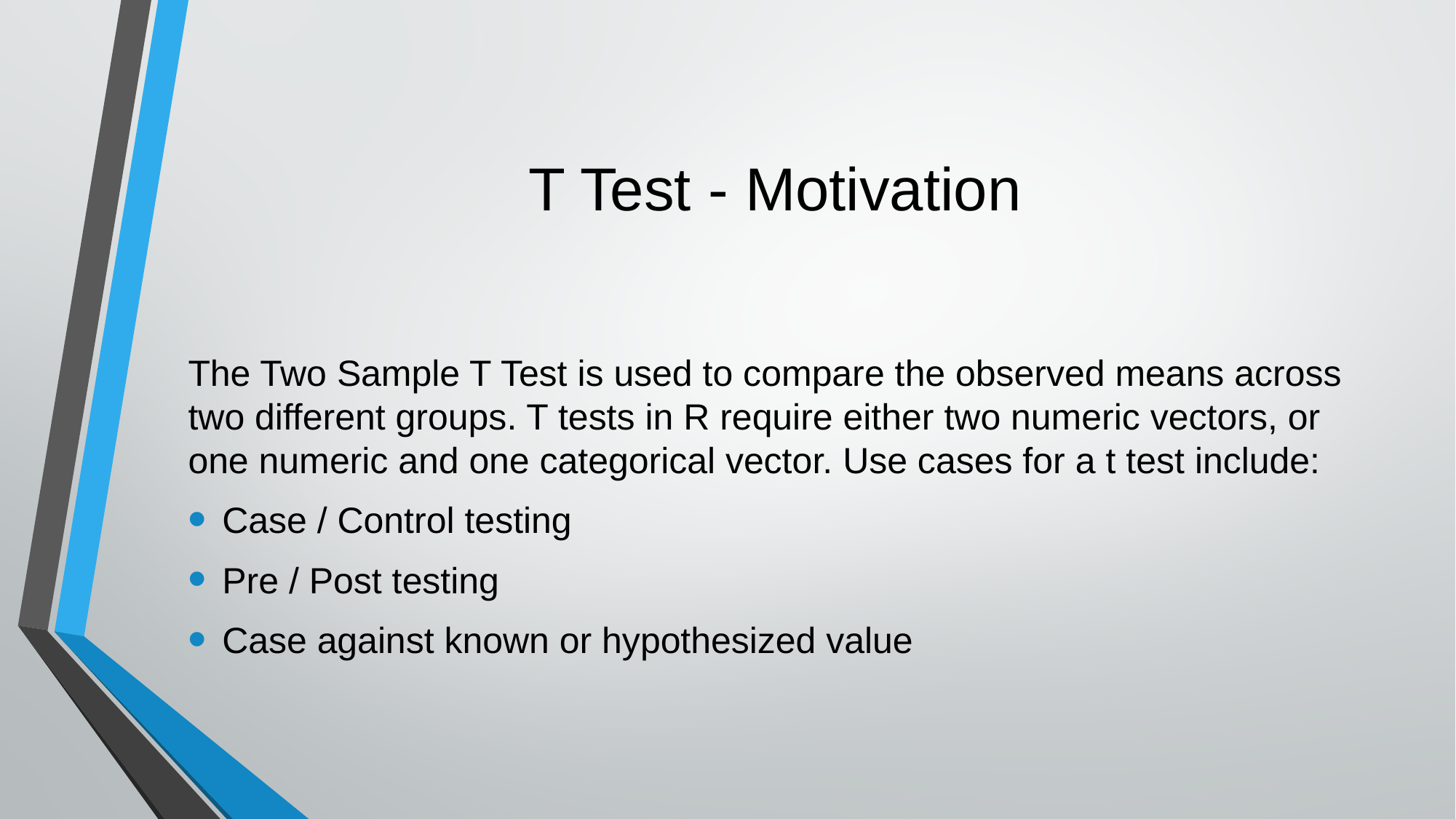

# T Test - Motivation
The Two Sample T Test is used to compare the observed means across two different groups. T tests in R require either two numeric vectors, or one numeric and one categorical vector. Use cases for a t test include:
Case / Control testing
Pre / Post testing
Case against known or hypothesized value